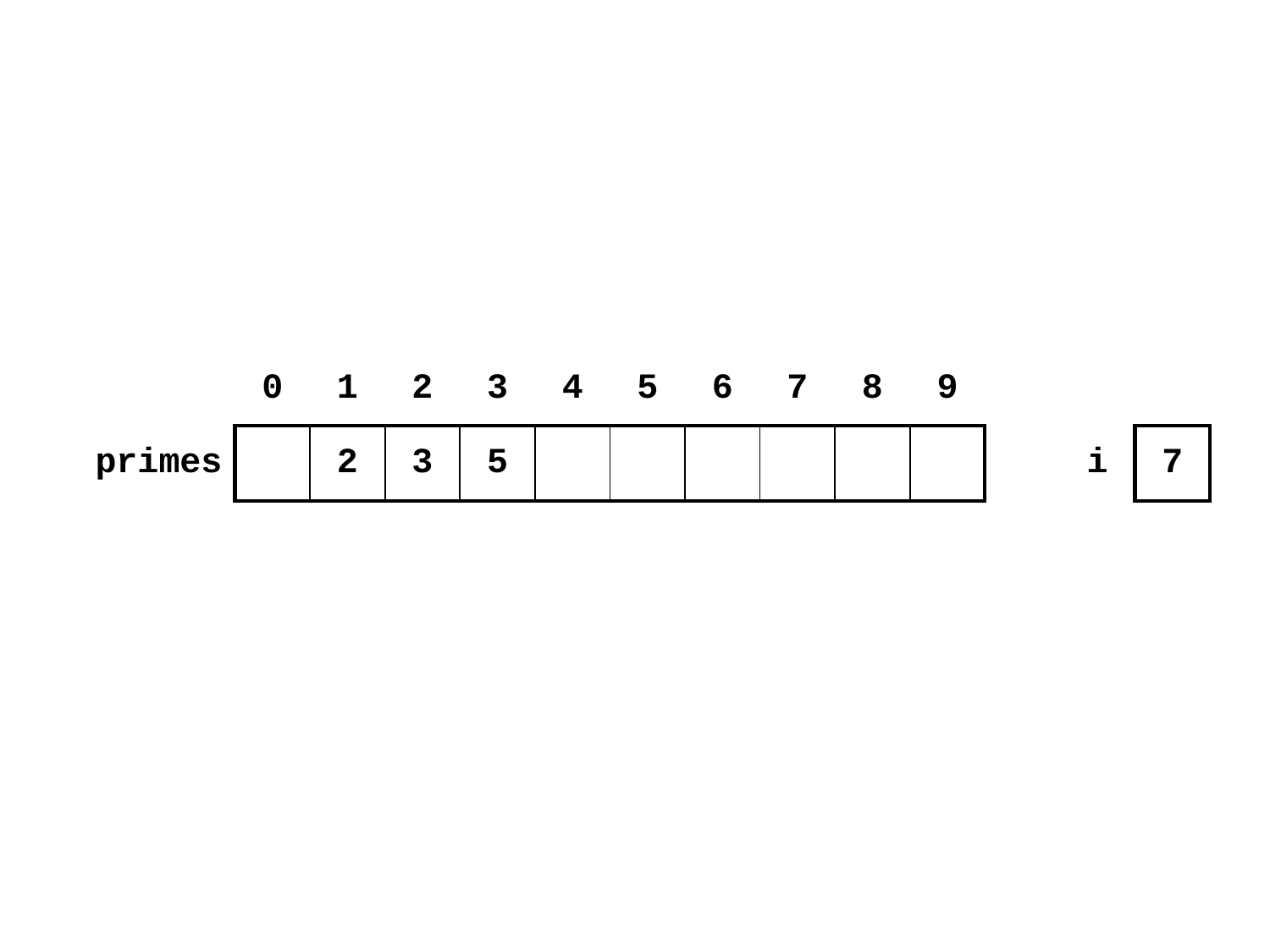

|  | 0 | 1 | 2 | 3 | 4 | 5 | 6 | 7 | 8 | 9 |  |  |  |
| --- | --- | --- | --- | --- | --- | --- | --- | --- | --- | --- | --- | --- | --- |
| primes |  | 2 | 3 | 5 |  |  |  |  |  |  |  | i | 7 |